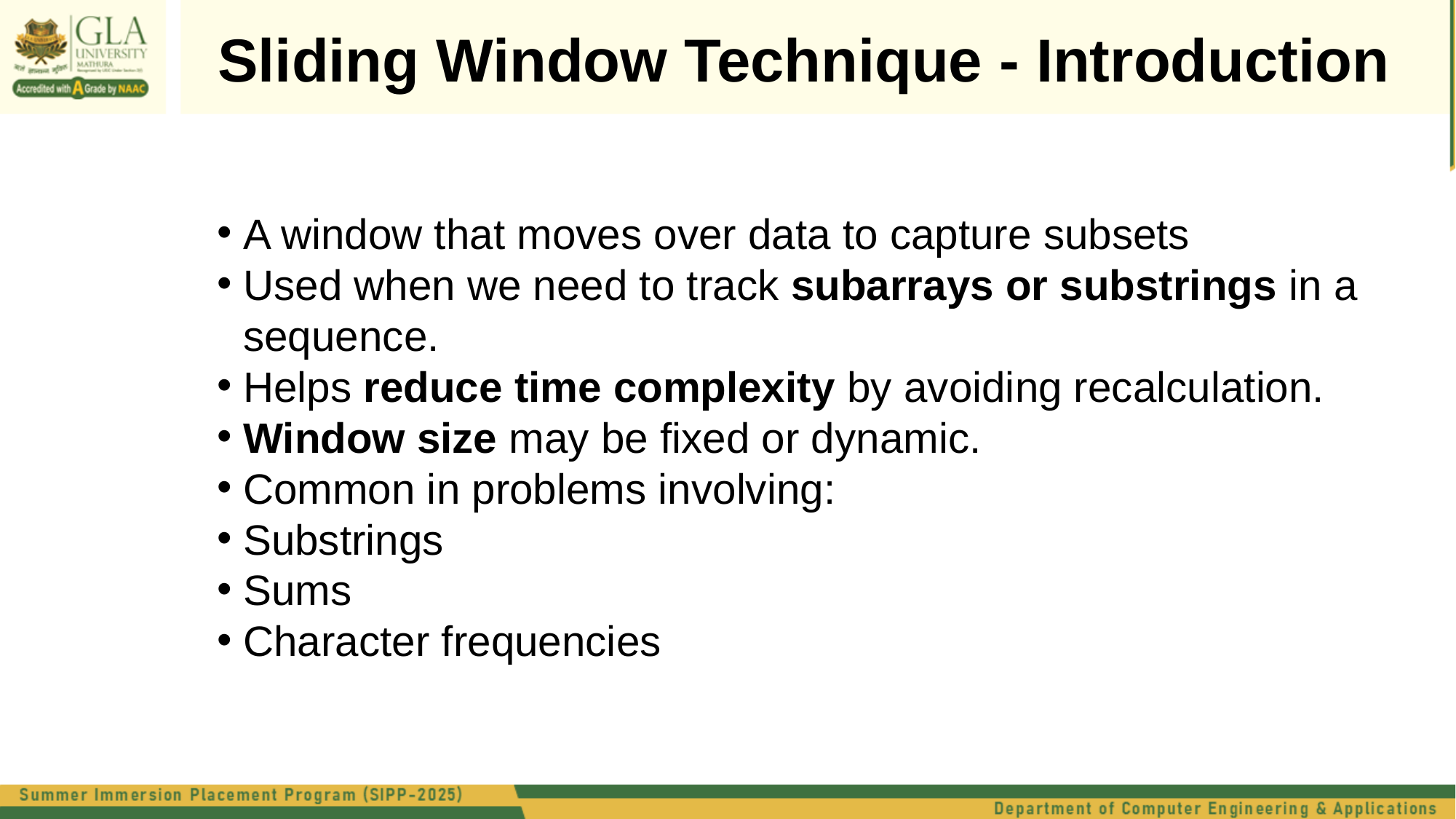

Sliding Window Technique - Introduction
A window that moves over data to capture subsets
Used when we need to track subarrays or substrings in a sequence.
Helps reduce time complexity by avoiding recalculation.
Window size may be fixed or dynamic.
Common in problems involving:
Substrings
Sums
Character frequencies